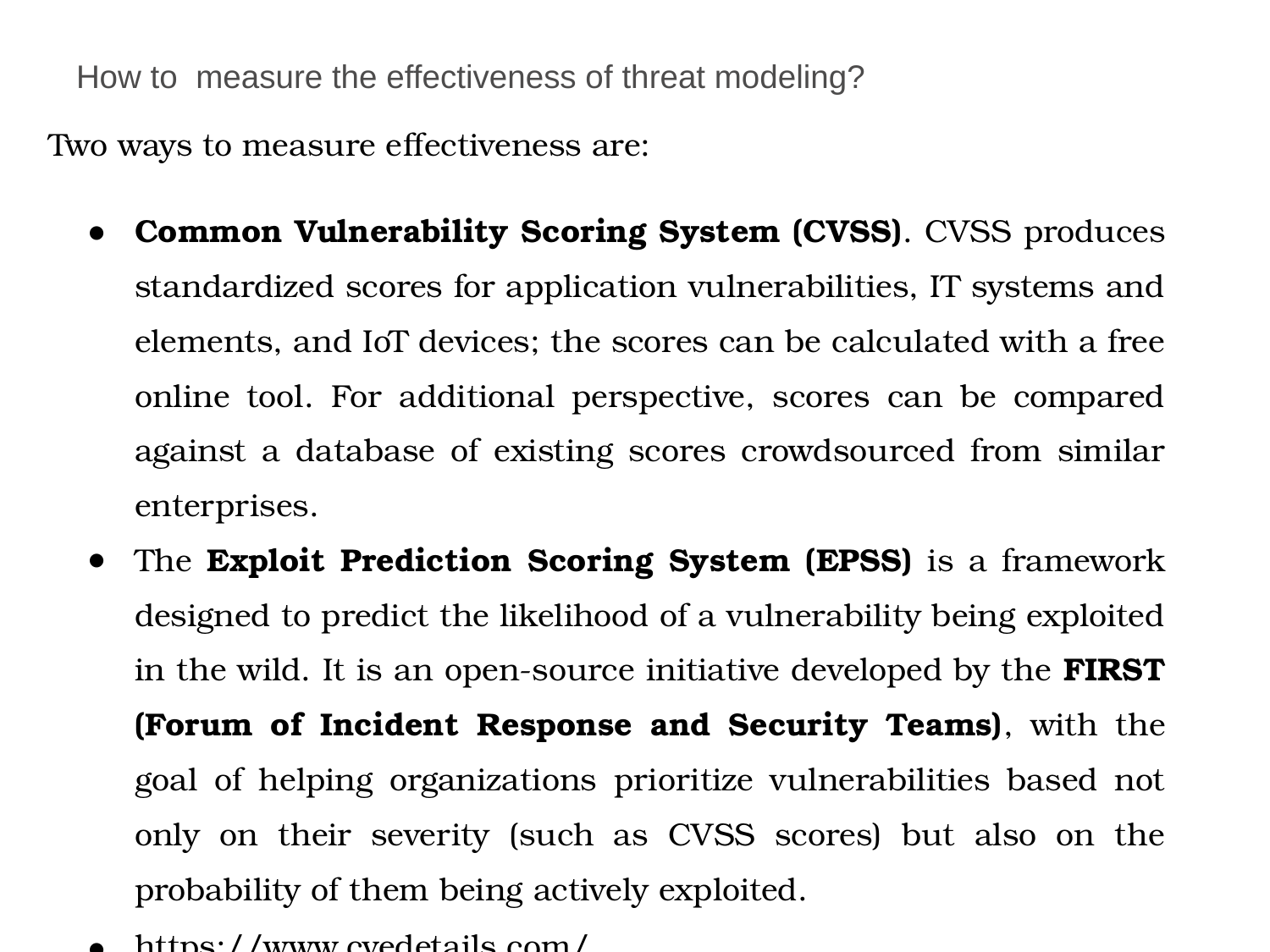

# How to  measure the effectiveness of threat modeling?
Two ways to measure effectiveness are:
Common Vulnerability Scoring System (CVSS). CVSS produces standardized scores for application vulnerabilities, IT systems and elements, and IoT devices; the scores can be calculated with a free online tool. For additional perspective, scores can be compared against a database of existing scores crowdsourced from similar enterprises.
The Exploit Prediction Scoring System (EPSS) is a framework designed to predict the likelihood of a vulnerability being exploited in the wild. It is an open-source initiative developed by the FIRST (Forum of Incident Response and Security Teams), with the goal of helping organizations prioritize vulnerabilities based not only on their severity (such as CVSS scores) but also on the probability of them being actively exploited.
https://www.cvedetails.com/